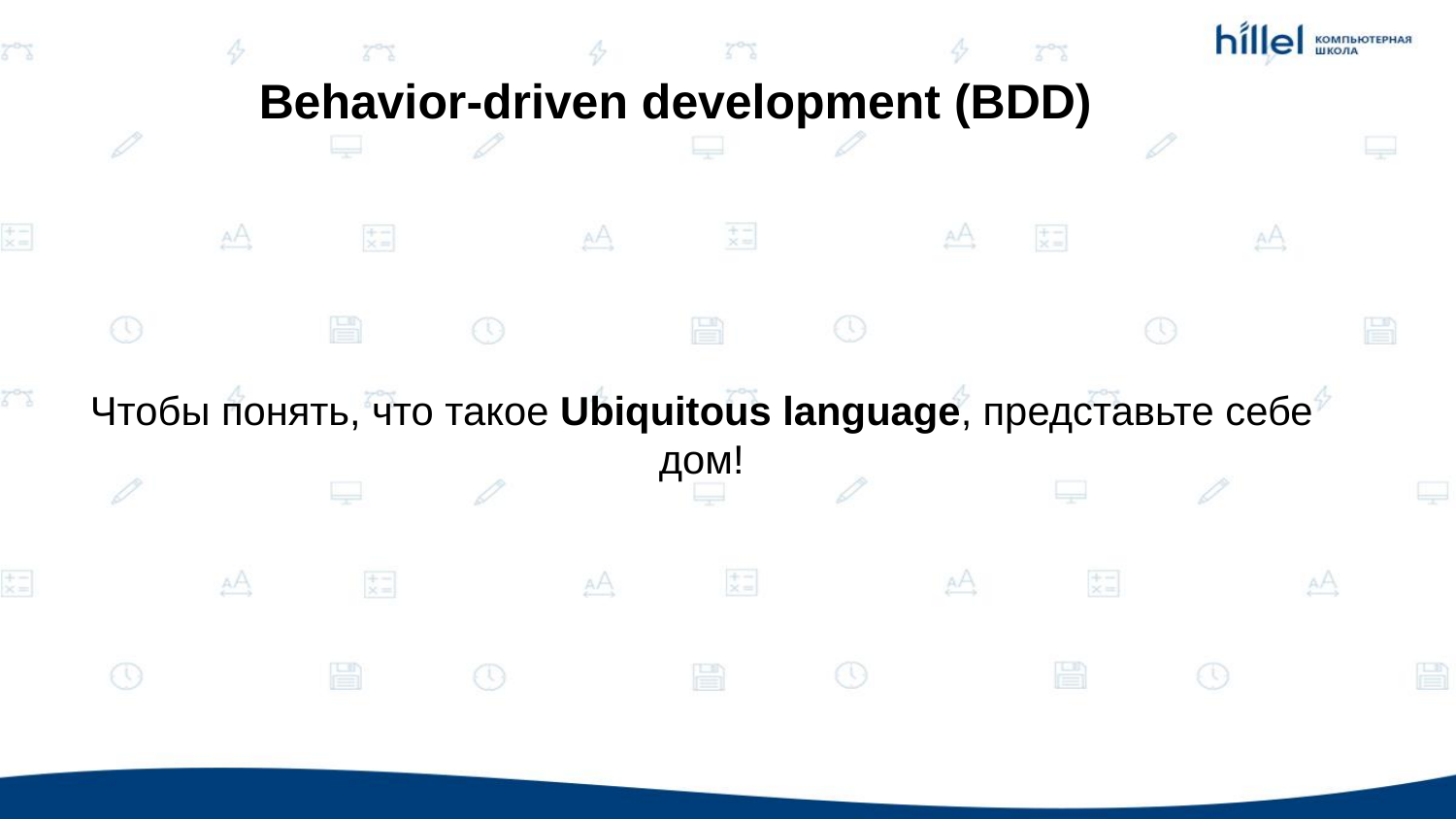

Behavior-driven development (BDD)
Чтобы понять, что такое Ubiquitous language, представьте себе дом!